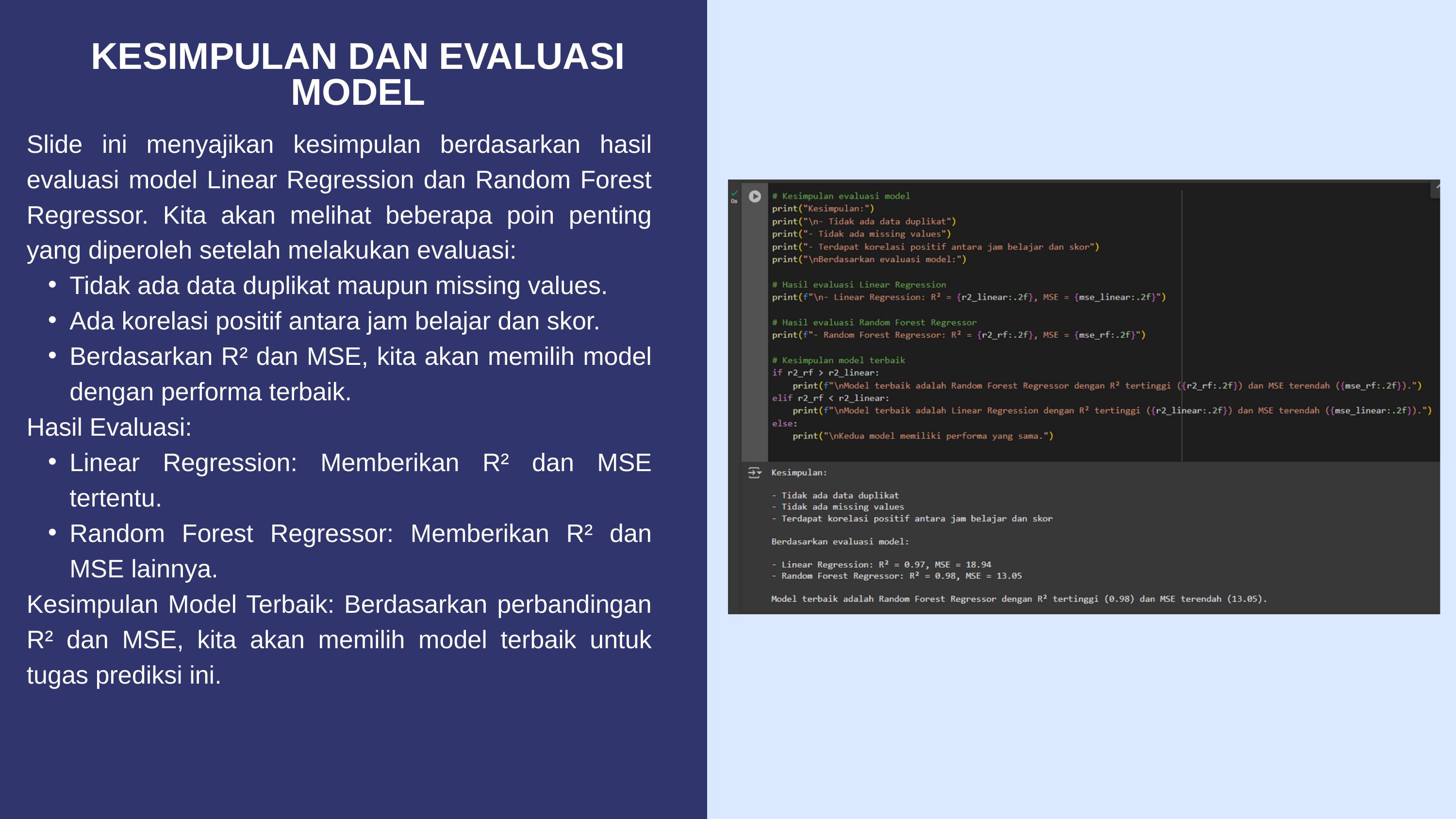

KESIMPULAN DAN EVALUASI MODEL
Slide ini menyajikan kesimpulan berdasarkan hasil evaluasi model Linear Regression dan Random Forest Regressor. Kita akan melihat beberapa poin penting yang diperoleh setelah melakukan evaluasi:
Tidak ada data duplikat maupun missing values.
Ada korelasi positif antara jam belajar dan skor.
Berdasarkan R² dan MSE, kita akan memilih model dengan performa terbaik.
Hasil Evaluasi:
Linear Regression: Memberikan R² dan MSE tertentu.
Random Forest Regressor: Memberikan R² dan MSE lainnya.
Kesimpulan Model Terbaik: Berdasarkan perbandingan R² dan MSE, kita akan memilih model terbaik untuk tugas prediksi ini.